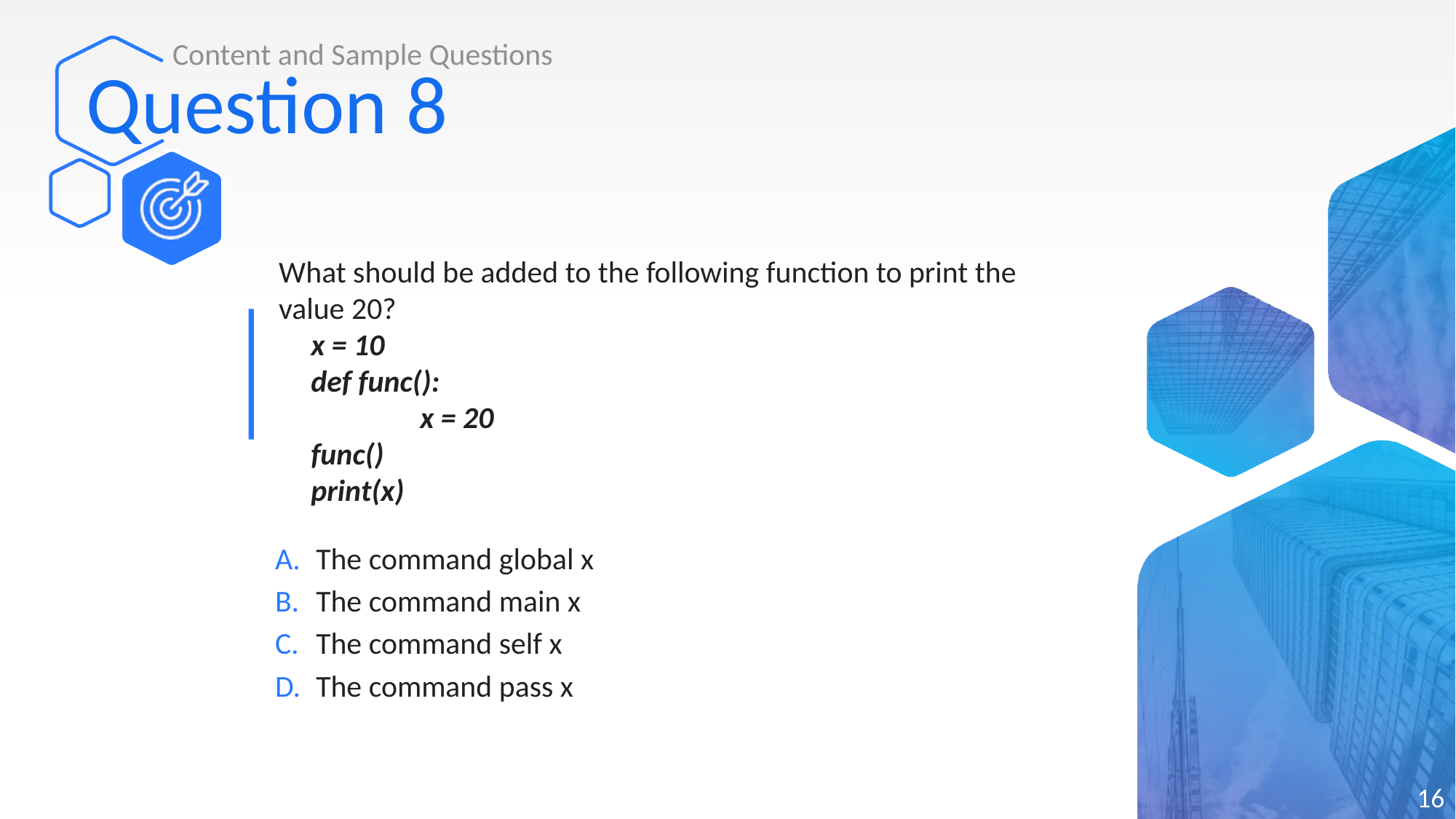

Content and Sample Questions
# Question 8
What should be added to the following function to print the value 20?
x = 10
def func():
	x = 20
func()
print(x)
The command global x
The command main x
The command self x
The command pass x